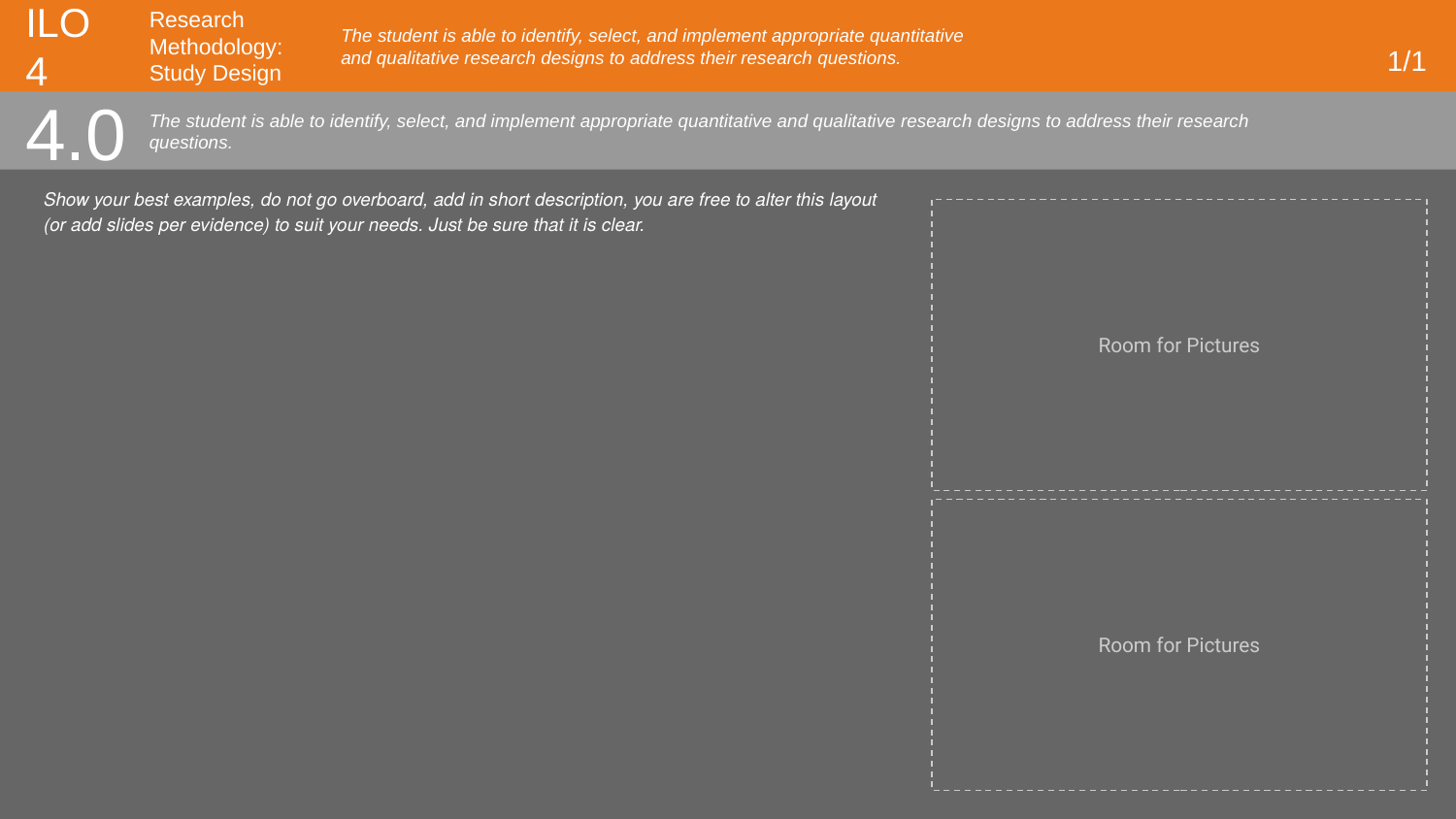

# ILO 4
Research Methodology​: Study Design
The student is able to identify, select, and implement appropriate quantitative and qualitative research designs to address their research questions.​
1/1
4.0
The student is able to identify, select, and implement appropriate quantitative and qualitative research designs to address their research questions.​
Show your best examples, do not go overboard, add in short description, you are free to alter this layout (or add slides per evidence) to suit your needs. Just be sure that it is clear.